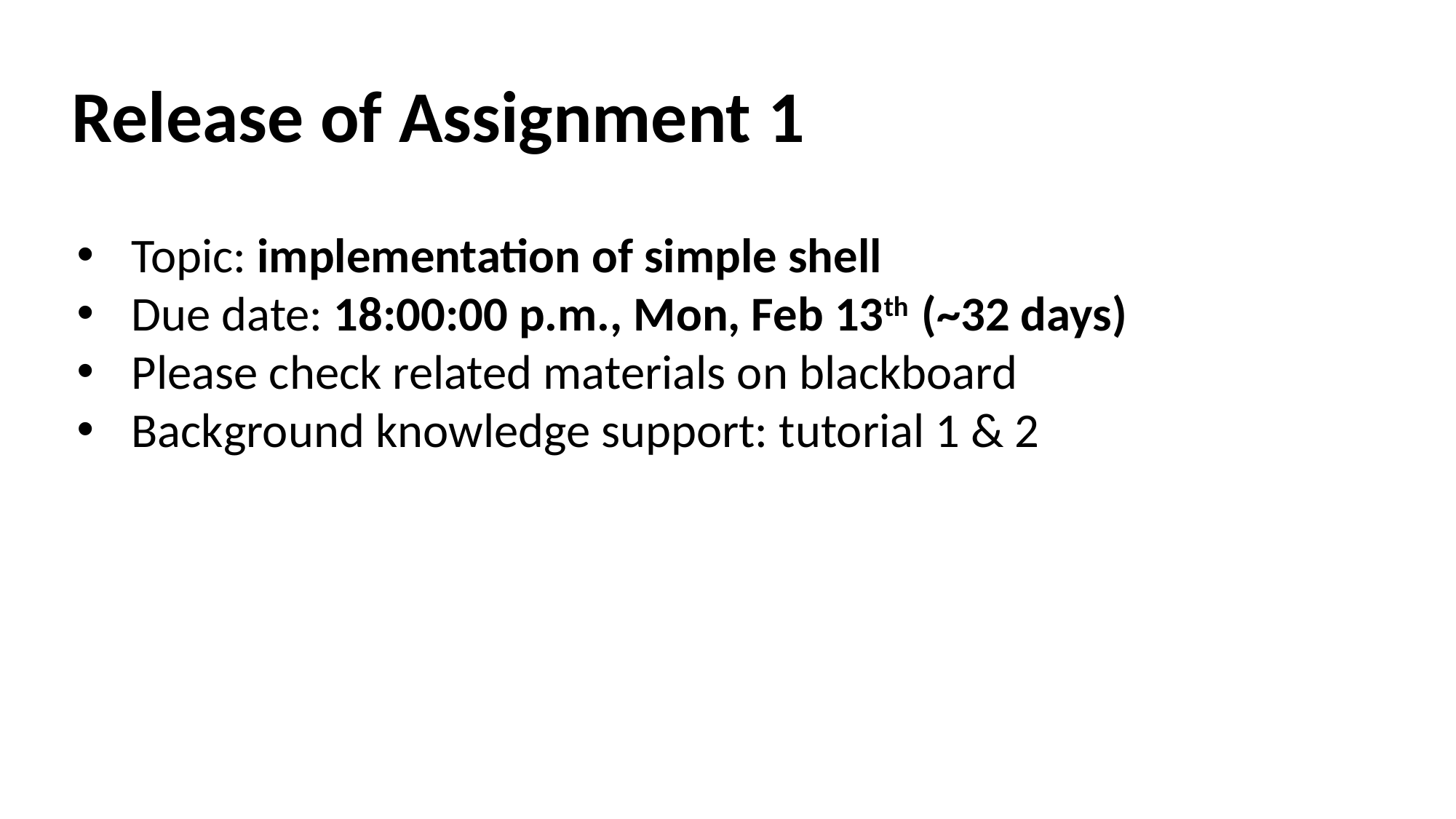

Release of Assignment 1
Topic: implementation of simple shell
Due date: 18:00:00 p.m., Mon, Feb 13th  (~32 days)
Please check related materials on blackboard
Background knowledge support: tutorial 1 & 2